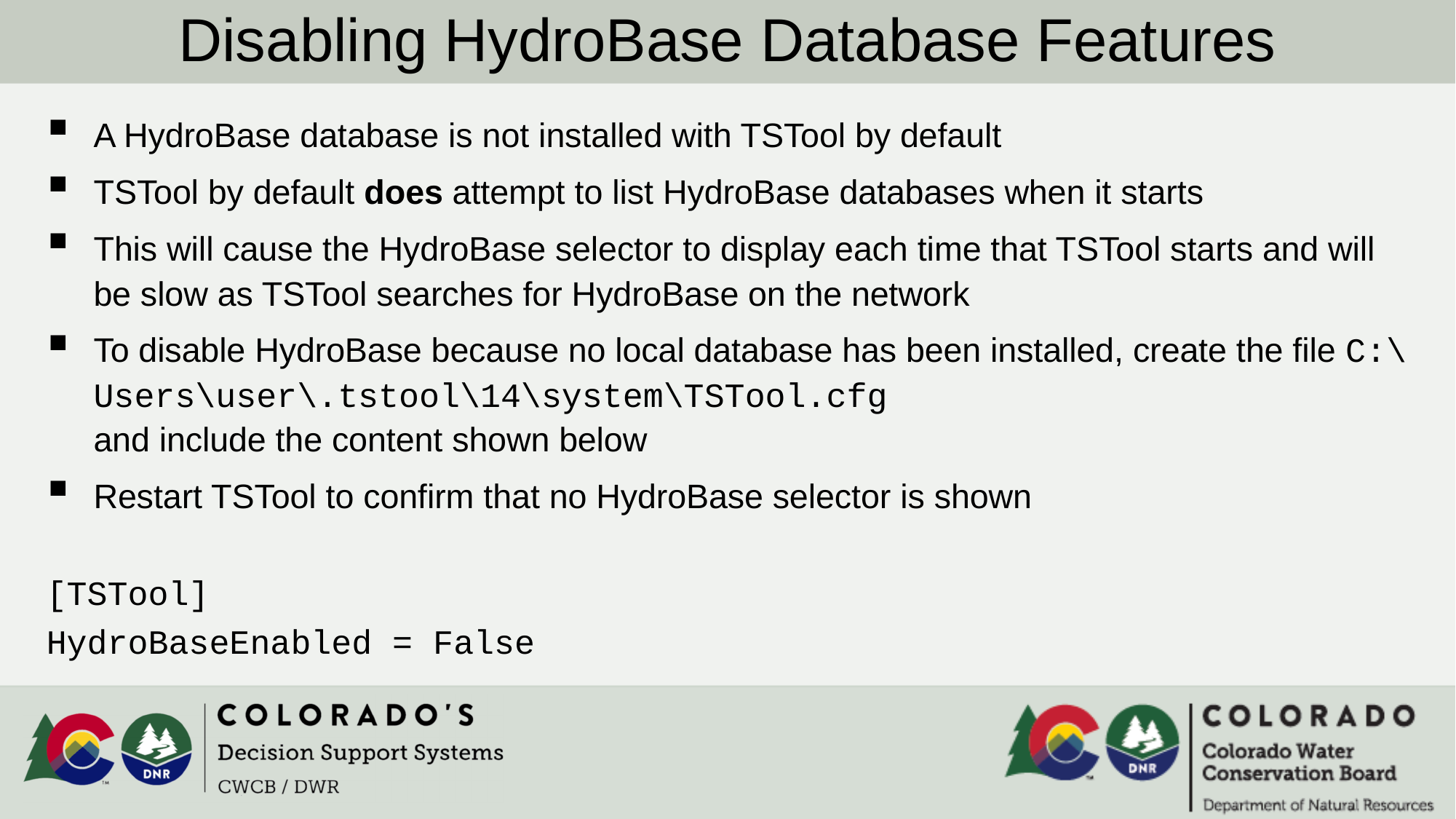

Disabling HydroBase Database Features
A HydroBase database is not installed with TSTool by default
TSTool by default does attempt to list HydroBase databases when it starts
This will cause the HydroBase selector to display each time that TSTool starts and will be slow as TSTool searches for HydroBase on the network
To disable HydroBase because no local database has been installed, create the file C:\Users\user\.tstool\14\system\TSTool.cfg
and include the content shown below
Restart TSTool to confirm that no HydroBase selector is shown

[TSTool]
HydroBaseEnabled = False